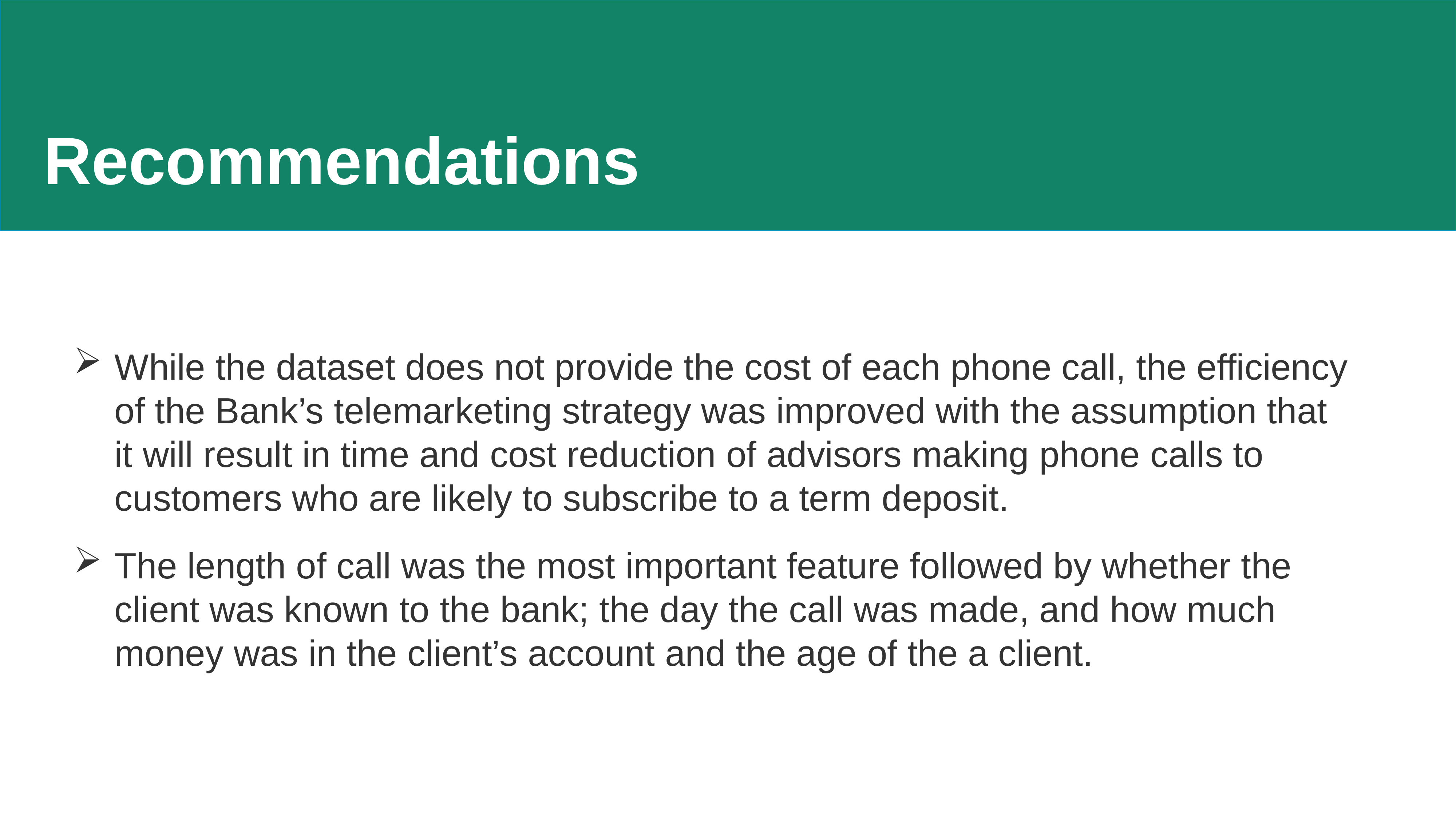

Recommendations
While the dataset does not provide the cost of each phone call, the efficiency of the Bank’s telemarketing strategy was improved with the assumption that it will result in time and cost reduction of advisors making phone calls to customers who are likely to subscribe to a term deposit.
The length of call was the most important feature followed by whether the client was known to the bank; the day the call was made, and how much money was in the client’s account and the age of the a client.